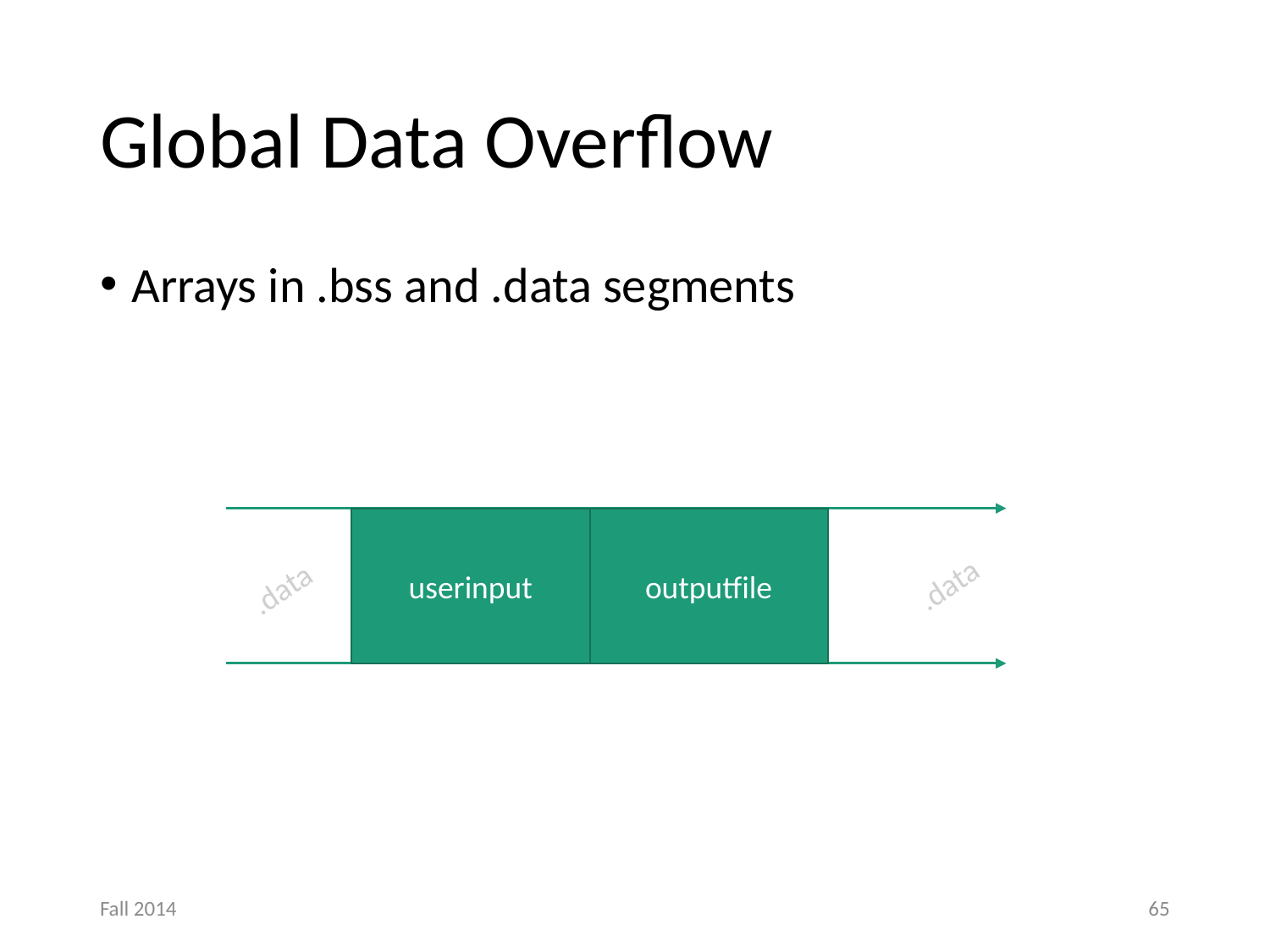

# Global Data Overflow
Arrays in .bss and .data segments
outputfile
userinput
.data
.data
Fall 2014
65